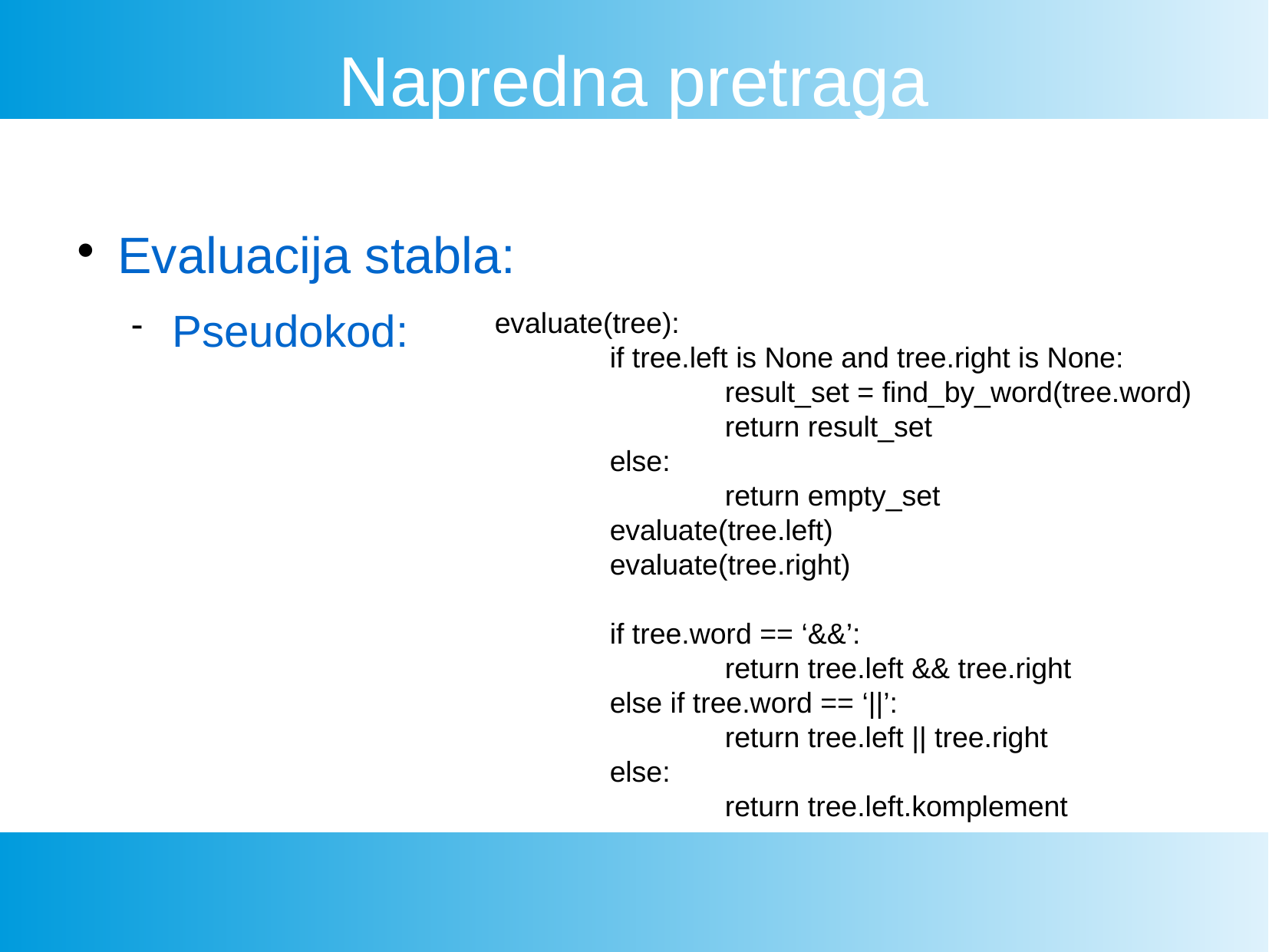

Napredna pretraga
Evaluacija stabla:
Pseudokod:
evaluate(tree):
	if tree.left is None and tree.right is None:
		result_set = find_by_word(tree.word)
		return result_set
	else:
		return empty_set
	evaluate(tree.left)
	evaluate(tree.right)

	if tree.word == ‘&&’:
		return tree.left && tree.right
	else if tree.word == ‘||’:
		return tree.left || tree.right
	else:
		return tree.left.komplement